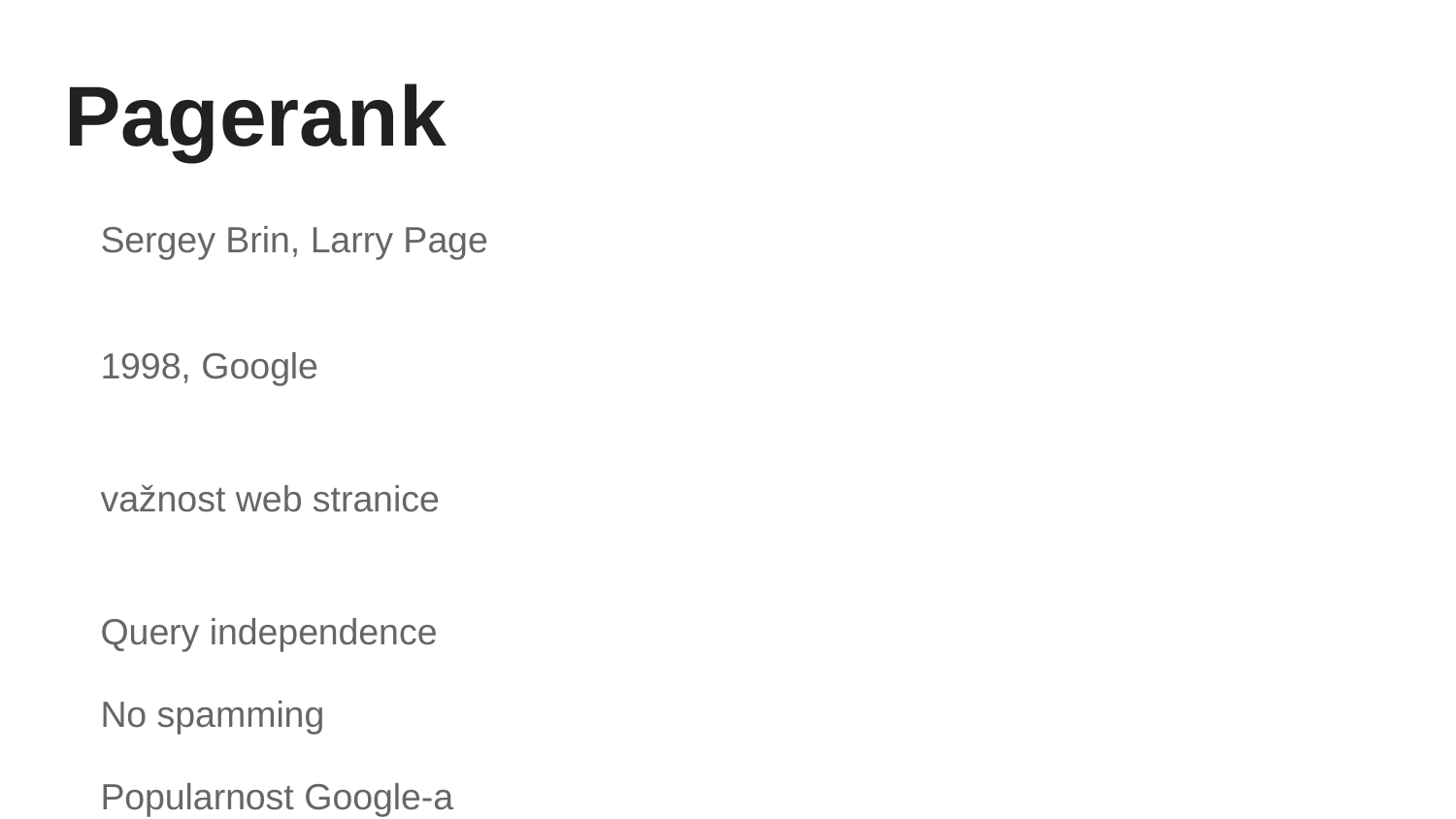

# Pagerank
Sergey Brin, Larry Page
1998, Google
važnost web stranice
Query independence
No spamming
Popularnost Google-a